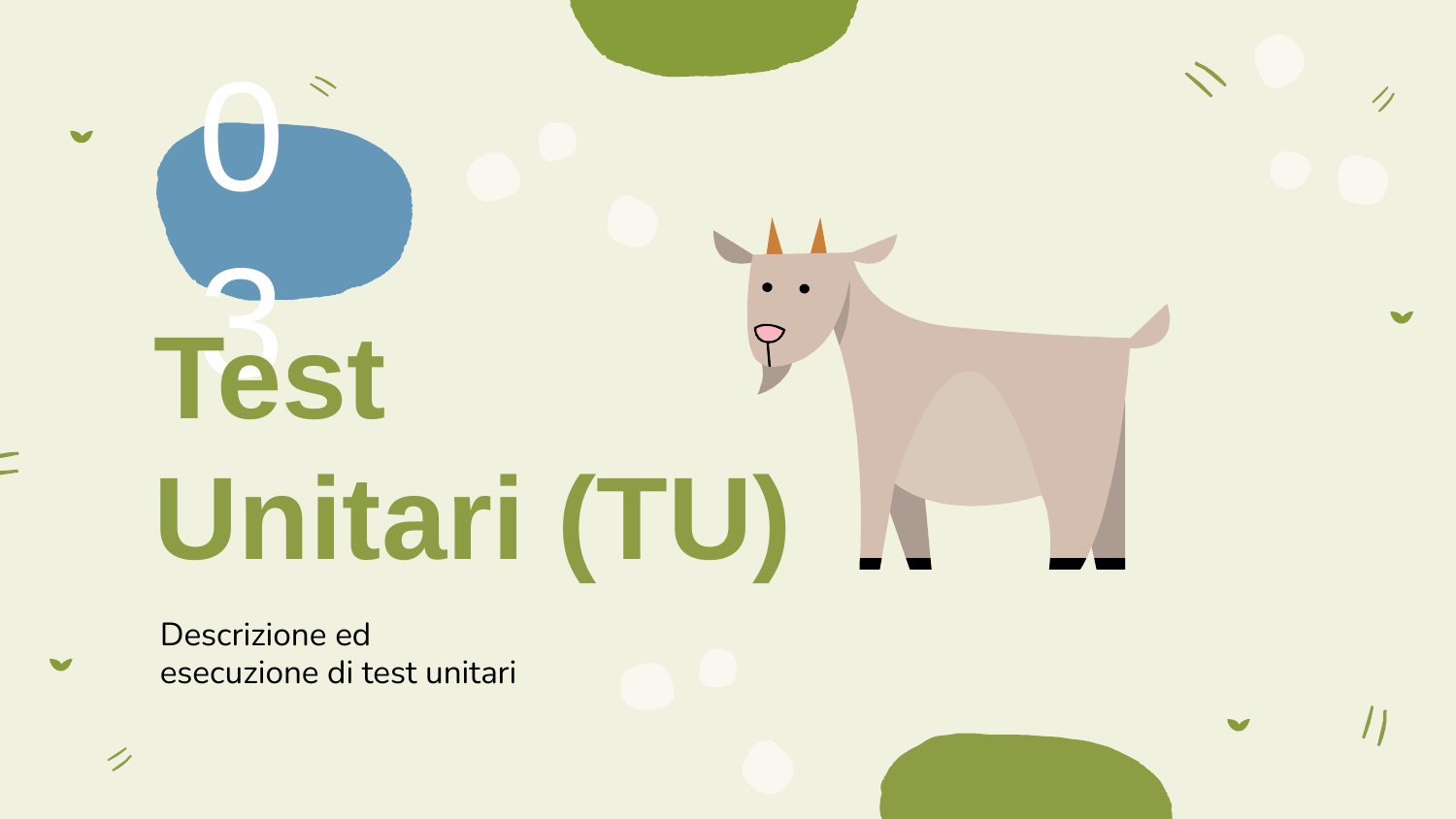

# 03

Test
Unitari (TU)
Descrizione ed esecuzione di test unitari